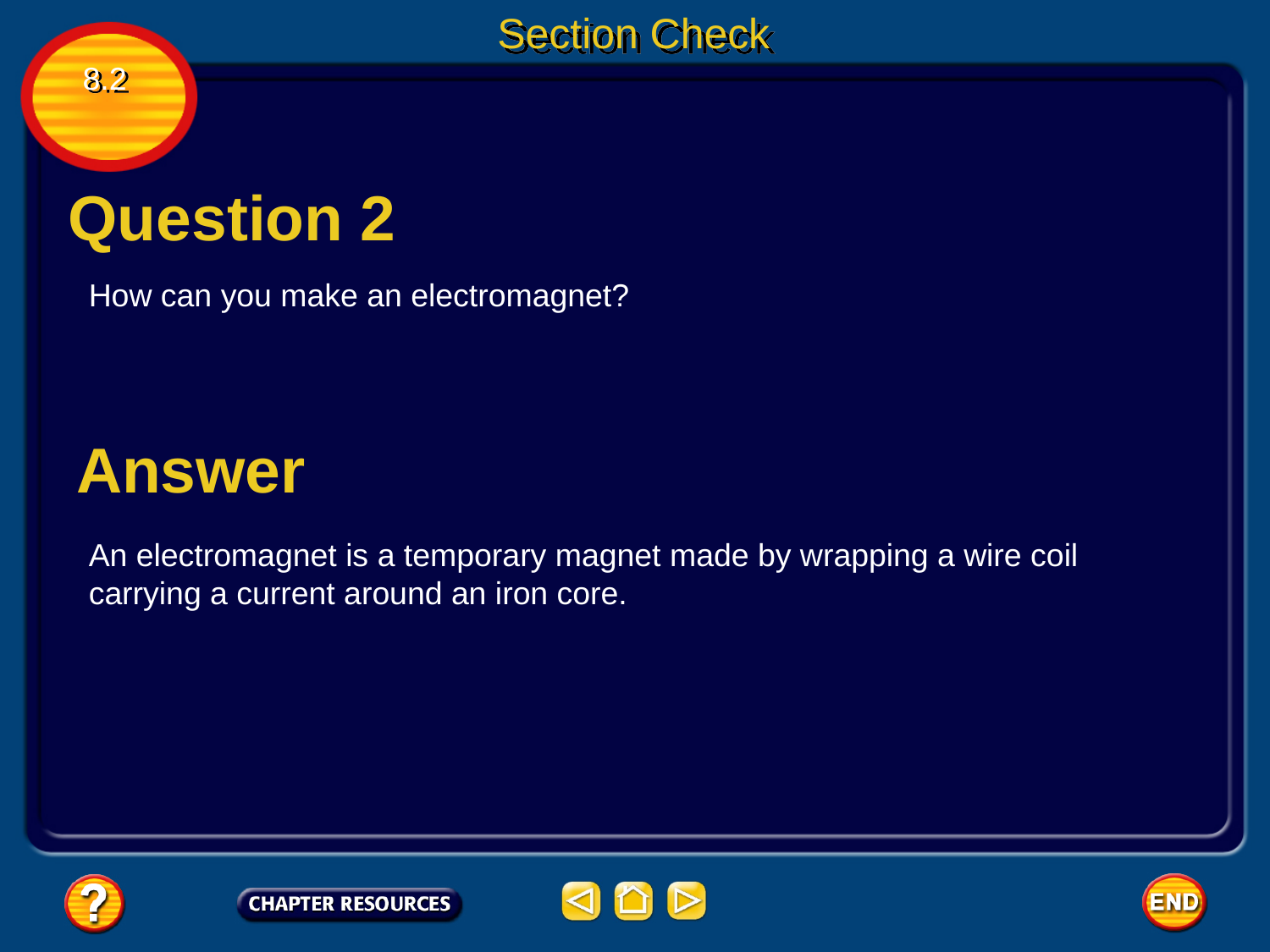

Section Check
8.2
Question 2
How can you make an electromagnet?
Answer
An electromagnet is a temporary magnet made by wrapping a wire coil carrying a current around an iron core.